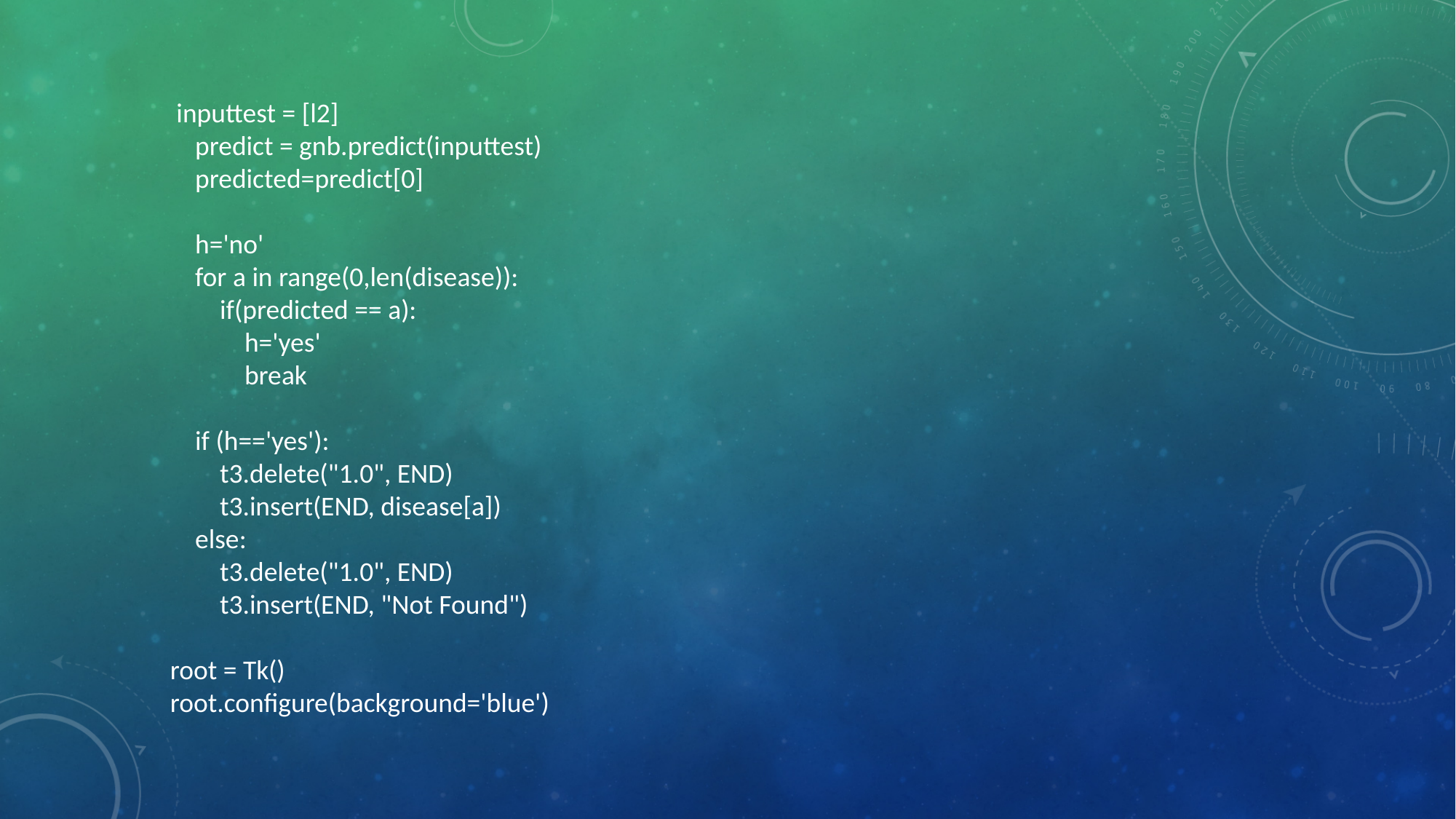

inputtest = [l2]
    predict = gnb.predict(inputtest)
    predicted=predict[0]

    h='no'
    for a in range(0,len(disease)):
        if(predicted == a):
            h='yes'
            break

    if (h=='yes'):
        t3.delete("1.0", END)
        t3.insert(END, disease[a])
    else:
        t3.delete("1.0", END)
        t3.insert(END, "Not Found")

root = Tk()
root.configure(background='blue')